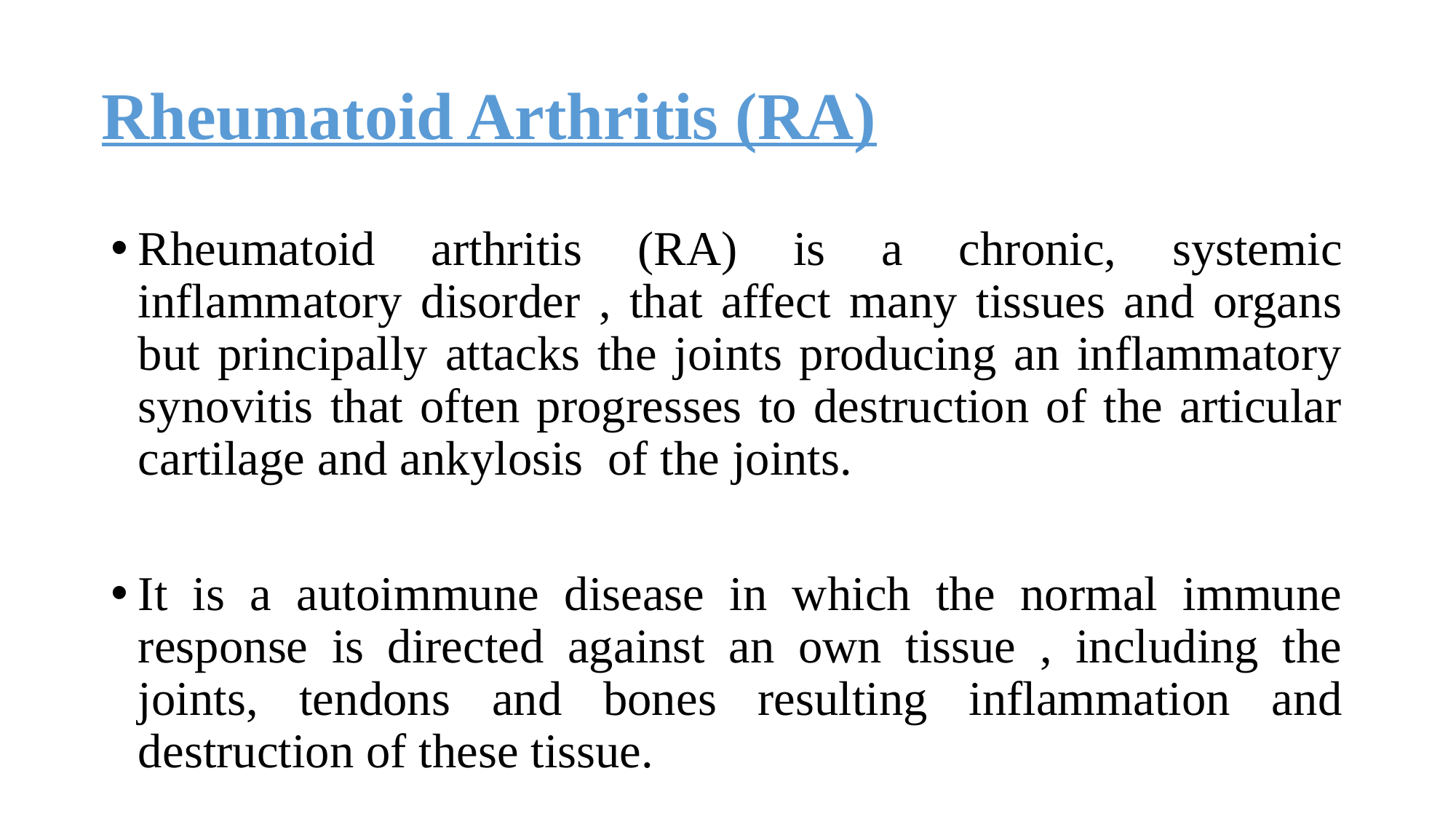

# Rheumatoid Arthritis (RA)
Rheumatoid arthritis (RA) is a chronic, systemic inflammatory disorder , that affect many tissues and organs but principally attacks the joints producing an inflammatory synovitis that often progresses to destruction of the articular cartilage and ankylosis  of the joints.

It is a autoimmune disease in which the normal immune response is directed against an own tissue , including the joints, tendons and bones resulting inflammation and destruction of these tissue.